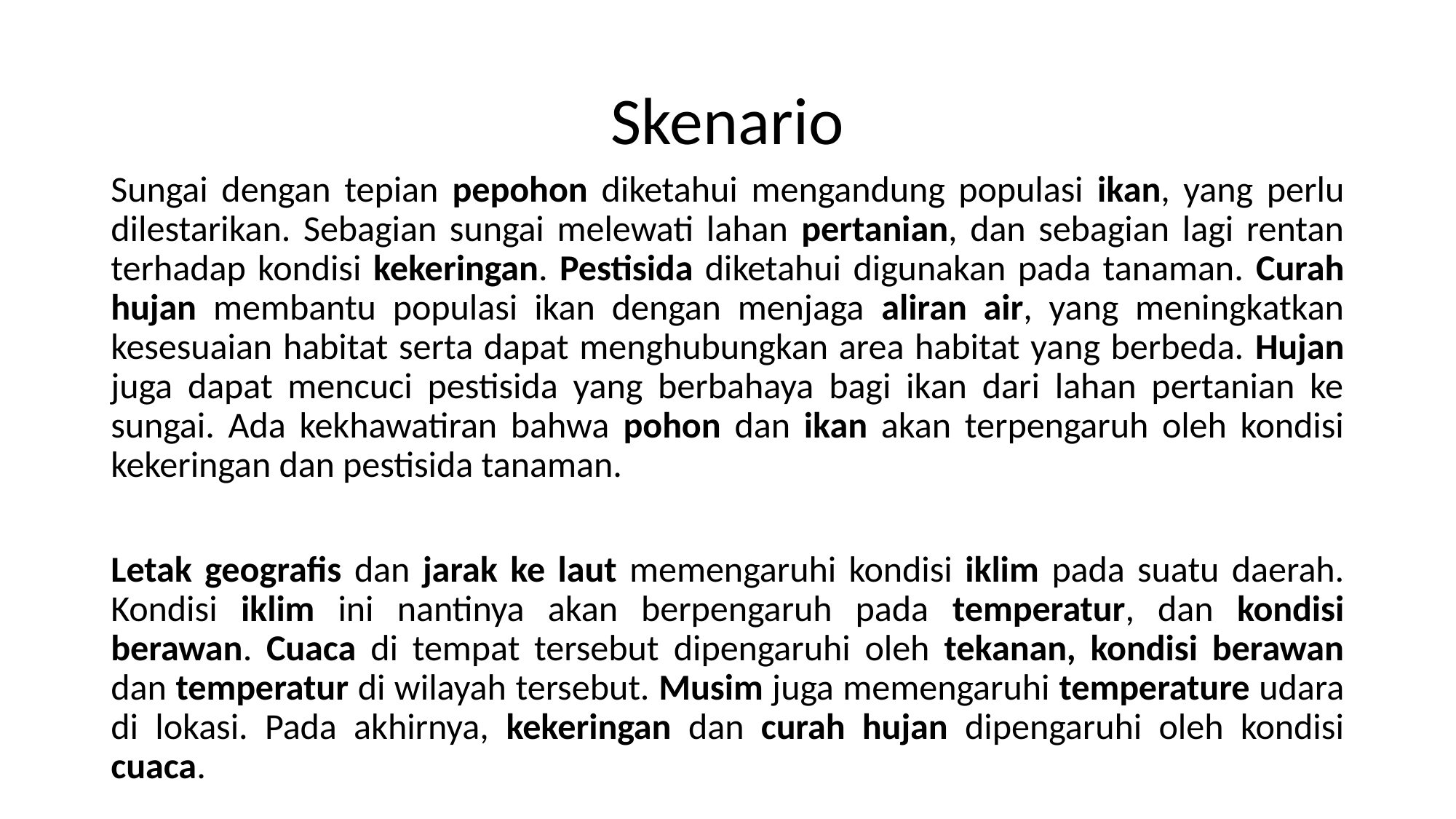

# Skenario
Sungai dengan tepian pepohon diketahui mengandung populasi ikan, yang perlu dilestarikan. Sebagian sungai melewati lahan pertanian, dan sebagian lagi rentan terhadap kondisi kekeringan. Pestisida diketahui digunakan pada tanaman. Curah hujan membantu populasi ikan dengan menjaga aliran air, yang meningkatkan kesesuaian habitat serta dapat menghubungkan area habitat yang berbeda. Hujan juga dapat mencuci pestisida yang berbahaya bagi ikan dari lahan pertanian ke sungai. Ada kekhawatiran bahwa pohon dan ikan akan terpengaruh oleh kondisi kekeringan dan pestisida tanaman.

Letak geografis dan jarak ke laut memengaruhi kondisi iklim pada suatu daerah. Kondisi iklim ini nantinya akan berpengaruh pada temperatur, dan kondisi berawan. Cuaca di tempat tersebut dipengaruhi oleh tekanan, kondisi berawan dan temperatur di wilayah tersebut. Musim juga memengaruhi temperature udara di lokasi. Pada akhirnya, kekeringan dan curah hujan dipengaruhi oleh kondisi cuaca.